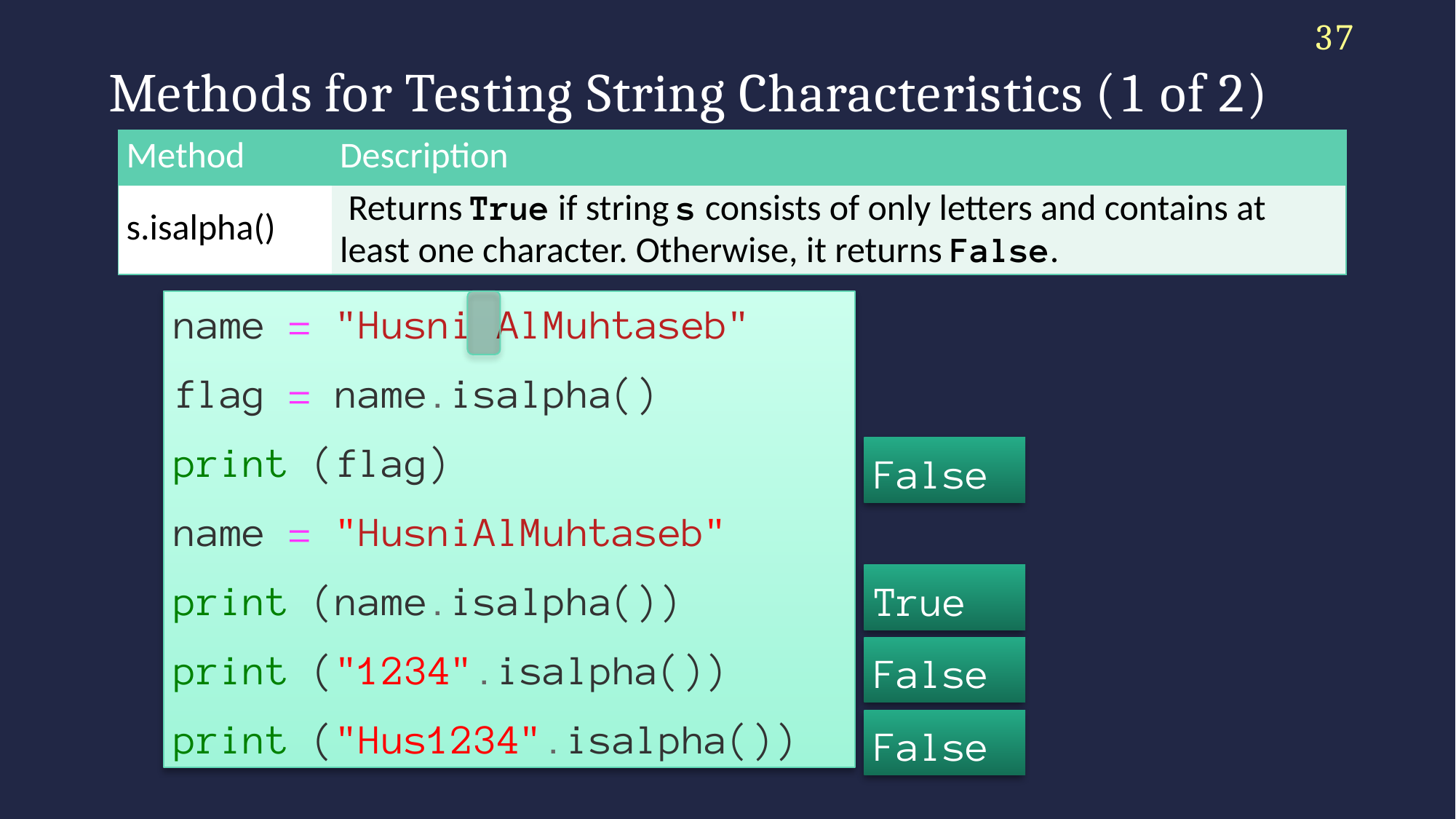

37
# Methods for Testing String Characteristics (1 of 2)
| Method | Description |
| --- | --- |
| s.isalpha() | Returns True if string s consists of only letters and contains at least one character. Otherwise, it returns False. |
name = "Husni AlMuhtaseb"
flag = name.isalpha()
print (flag)
name = "HusniAlMuhtaseb"
print (name.isalpha())
print ("1234".isalpha())
print ("Hus1234".isalpha())

False
True
False
False